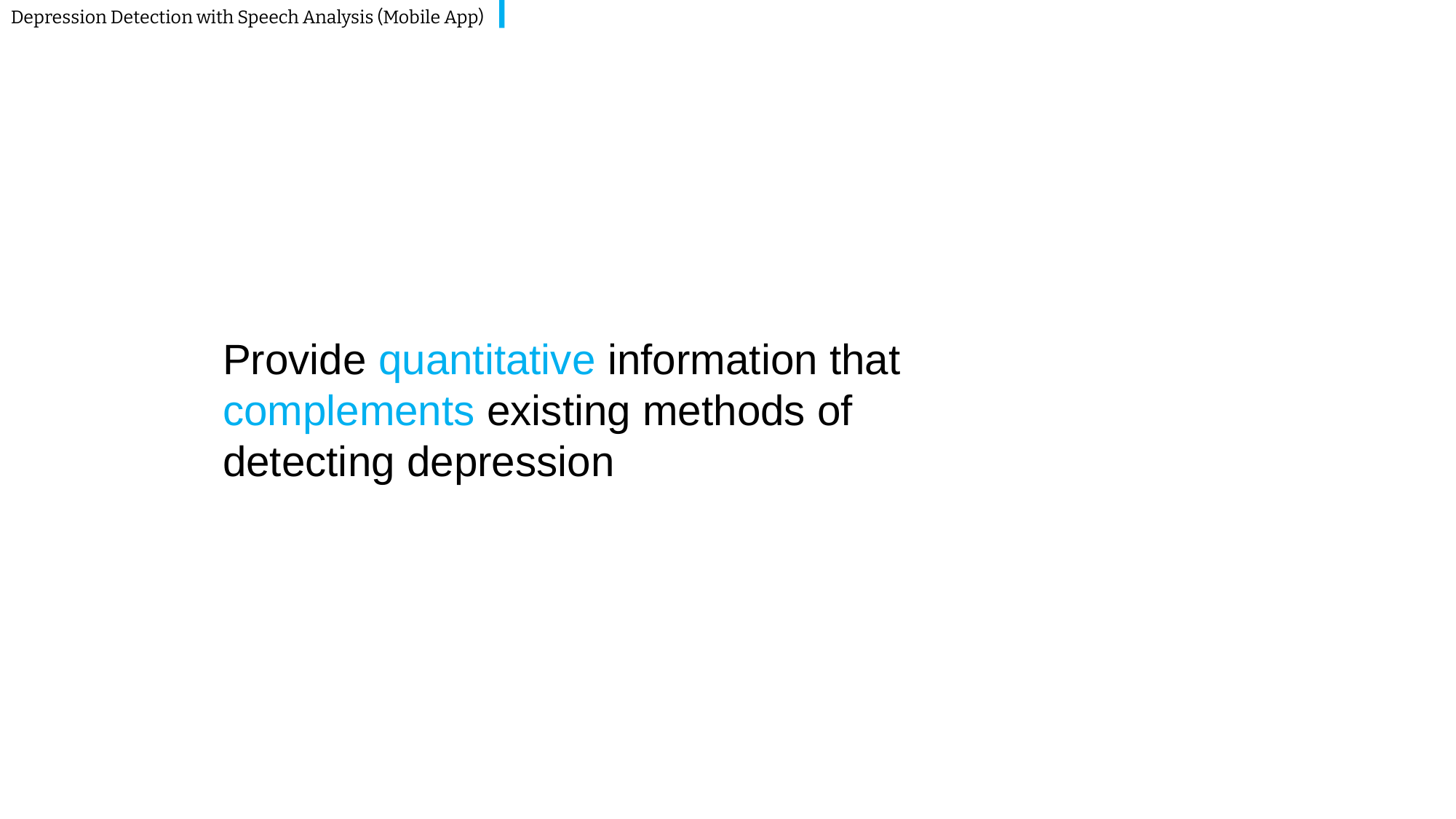

Depression Detection with Speech Analysis (Mobile App)

Provide quantitative information that complements existing methods of detecting depression